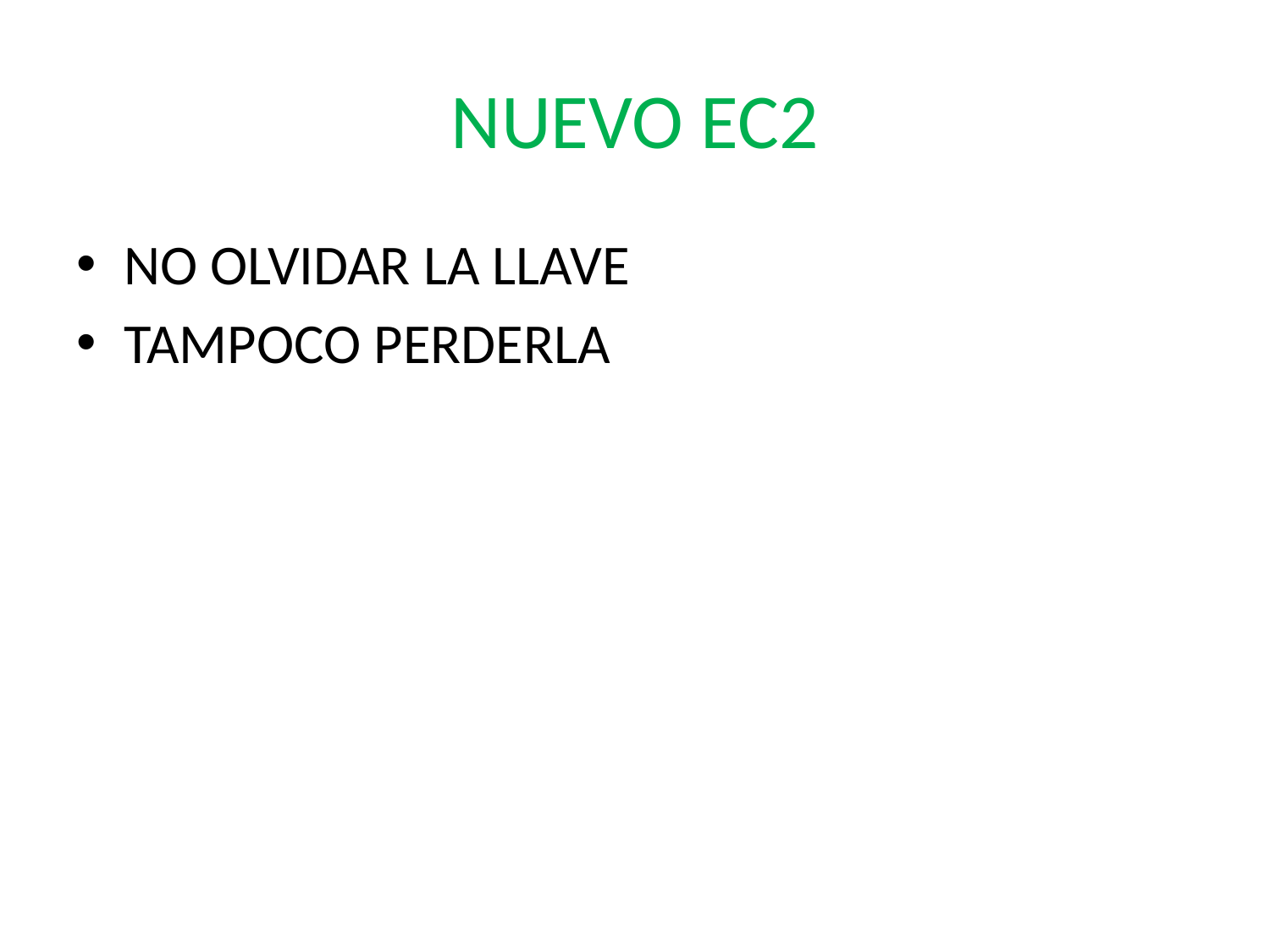

# NUEVO EC2
NO OLVIDAR LA LLAVE
TAMPOCO PERDERLA